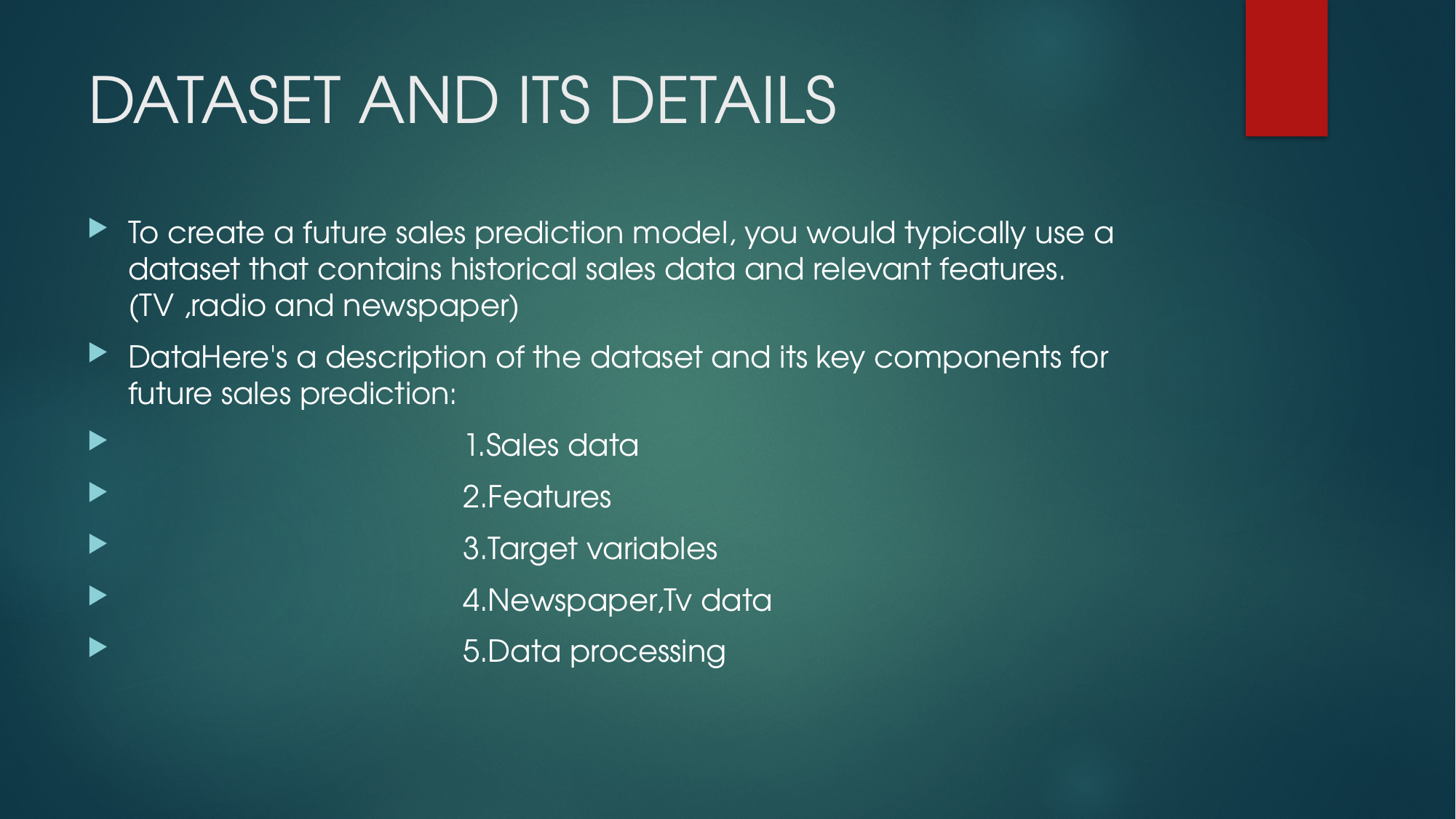

# DATASET AND ITS DETAILS
To create a future sales prediction model, you would typically use a dataset that contains historical sales data and relevant features.(TV ,radio and newspaper)
DataHere's a description of the dataset and its key components for future sales prediction:
                                        1.Sales data
                                        2.Features
                                        3.Target variables
                                        4.Newspaper,Tv data
                                        5.Data processing